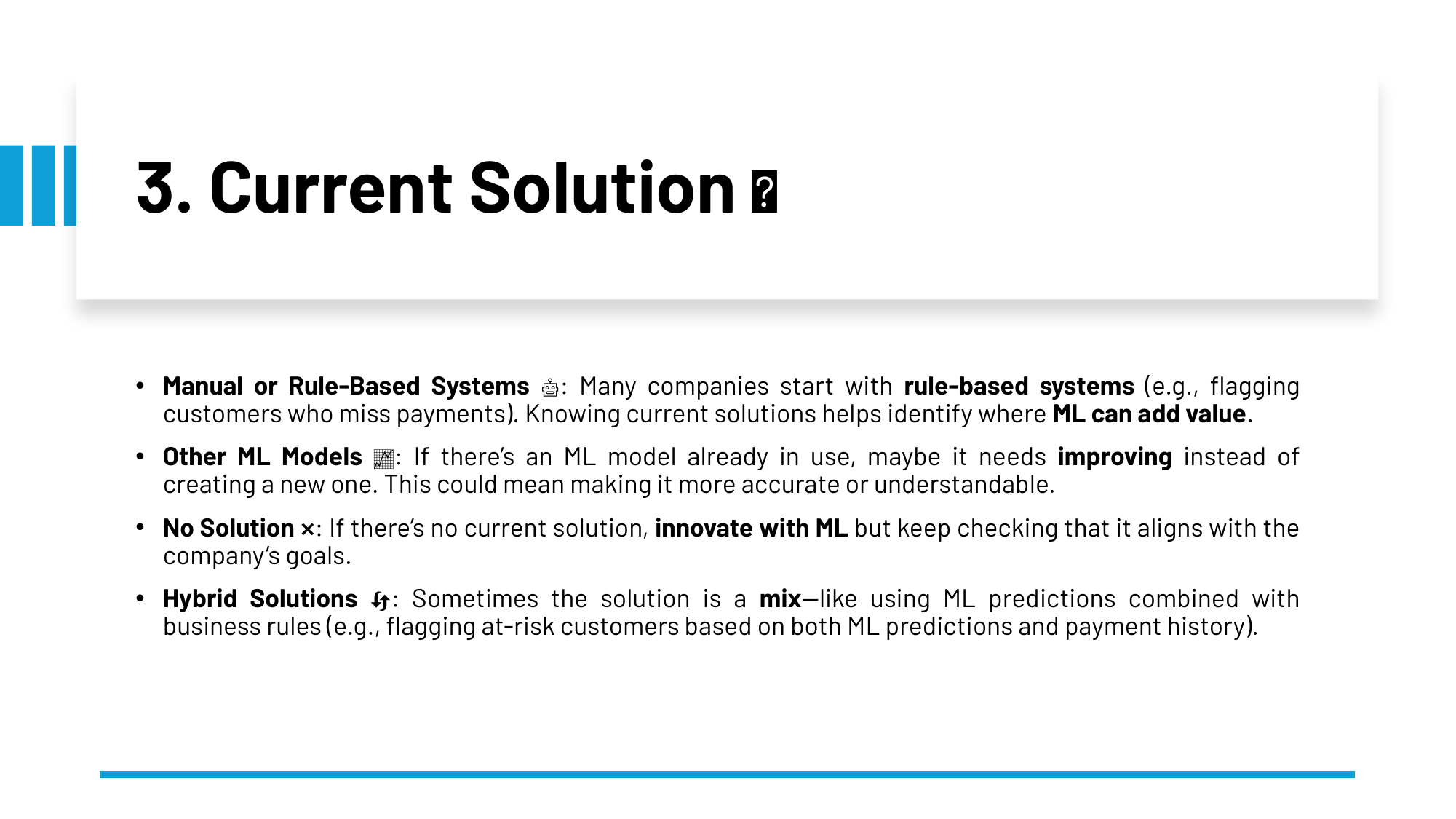

# 3. Current Solution 🧩

Manual or Rule-Based Systems 🤖: Many companies start with rule-based systems (e.g., flagging customers who miss payments). Knowing current solutions helps identify where ML can add value.
Other ML Models 📈: If there’s an ML model already in use, maybe it needs improving instead of creating a new one. This could mean making it more accurate or understandable.
No Solution ❌: If there’s no current solution, innovate with ML but keep checking that it aligns with the company’s goals.
Hybrid Solutions 🔄: Sometimes the solution is a mix—like using ML predictions combined with business rules (e.g., flagging at-risk customers based on both ML predictions and payment history).